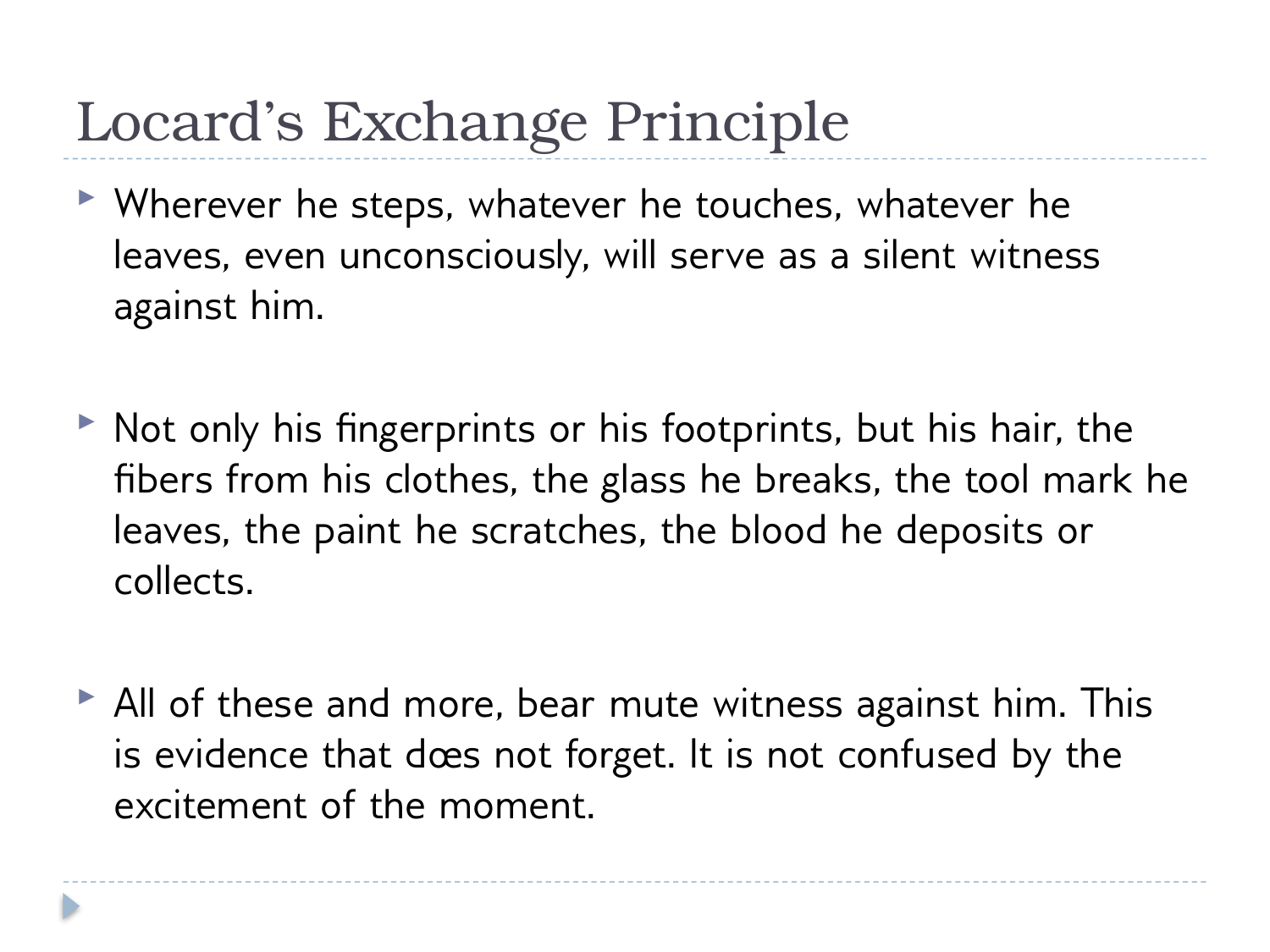

# Locard’s Exchange Principle
Wherever he steps, whatever he touches, whatever he leaves, even unconsciously, will serve as a silent witness against him.

Not only his fingerprints or his footprints, but his hair, the fibers from his clothes, the glass he breaks, the tool mark he leaves, the paint he scratches, the blood he deposits or collects.

All of these and more, bear mute witness against him. This is evidence that does not forget. It is not confused by the excitement of the moment.